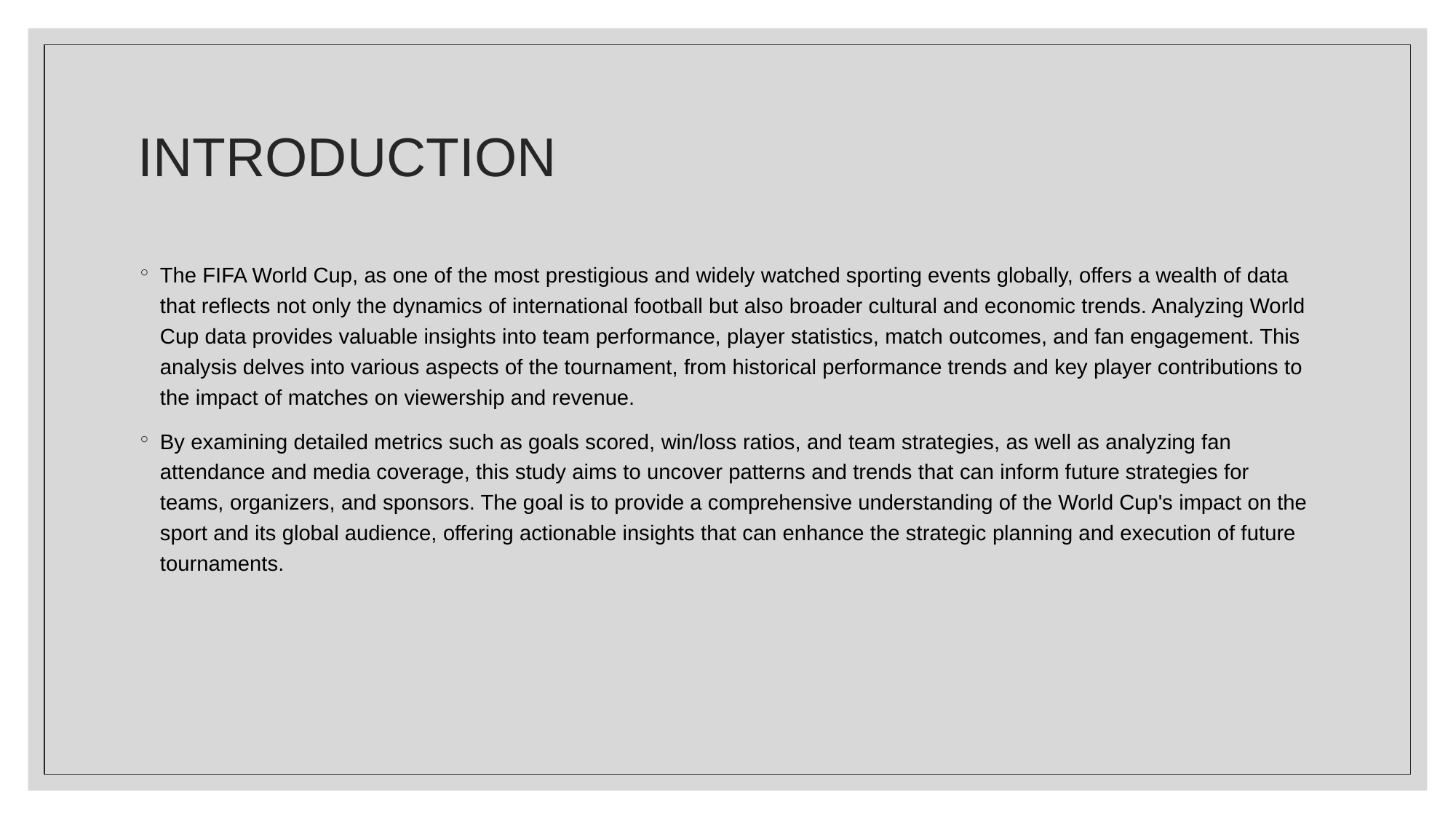

# INTRODUCTION
The FIFA World Cup, as one of the most prestigious and widely watched sporting events globally, offers a wealth of data that reflects not only the dynamics of international football but also broader cultural and economic trends. Analyzing World Cup data provides valuable insights into team performance, player statistics, match outcomes, and fan engagement. This analysis delves into various aspects of the tournament, from historical performance trends and key player contributions to the impact of matches on viewership and revenue.
By examining detailed metrics such as goals scored, win/loss ratios, and team strategies, as well as analyzing fan attendance and media coverage, this study aims to uncover patterns and trends that can inform future strategies for teams, organizers, and sponsors. The goal is to provide a comprehensive understanding of the World Cup's impact on the sport and its global audience, offering actionable insights that can enhance the strategic planning and execution of future tournaments.